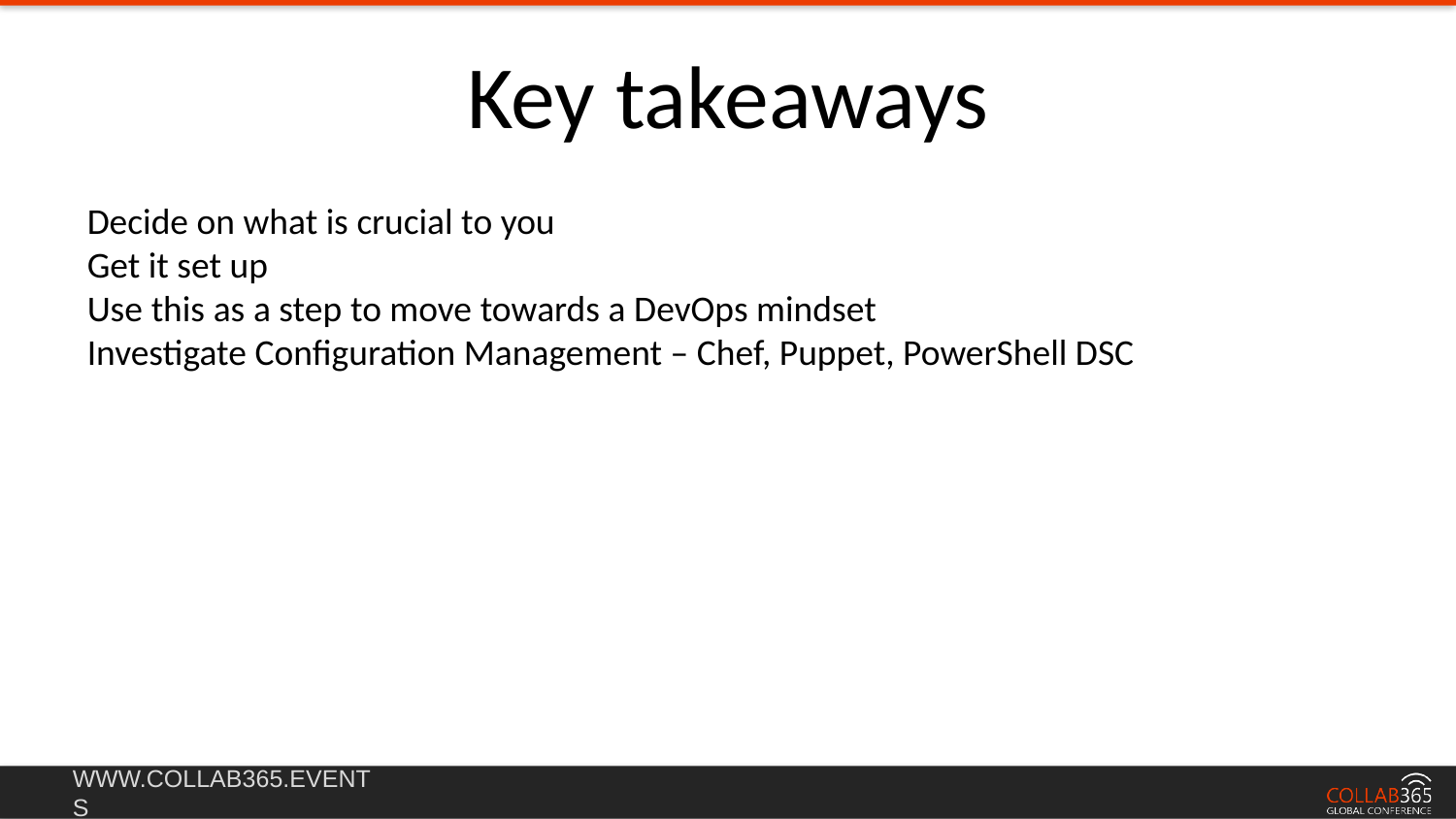

Key takeaways
Decide on what is crucial to you
Get it set up
Use this as a step to move towards a DevOps mindset
Investigate Configuration Management – Chef, Puppet, PowerShell DSC